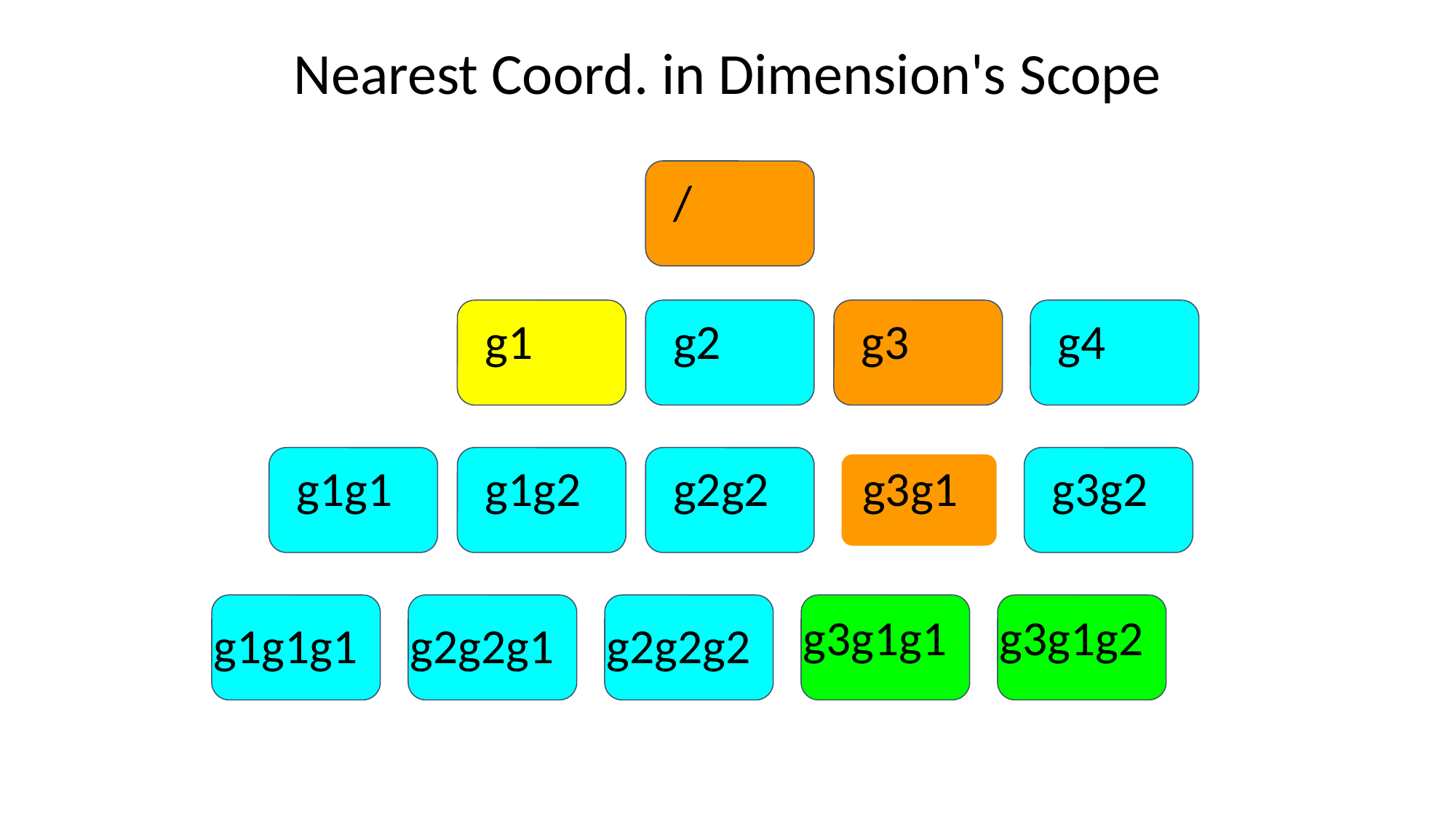

# Nearest Coord. in Dimension's Scope

/

g1

g2

g3

g4

g1g1

g1g2

g2g2

g3g1

g3g2

g1g1g1

g2g2g1

g2g2g2

g3g1g1

g3g1g2